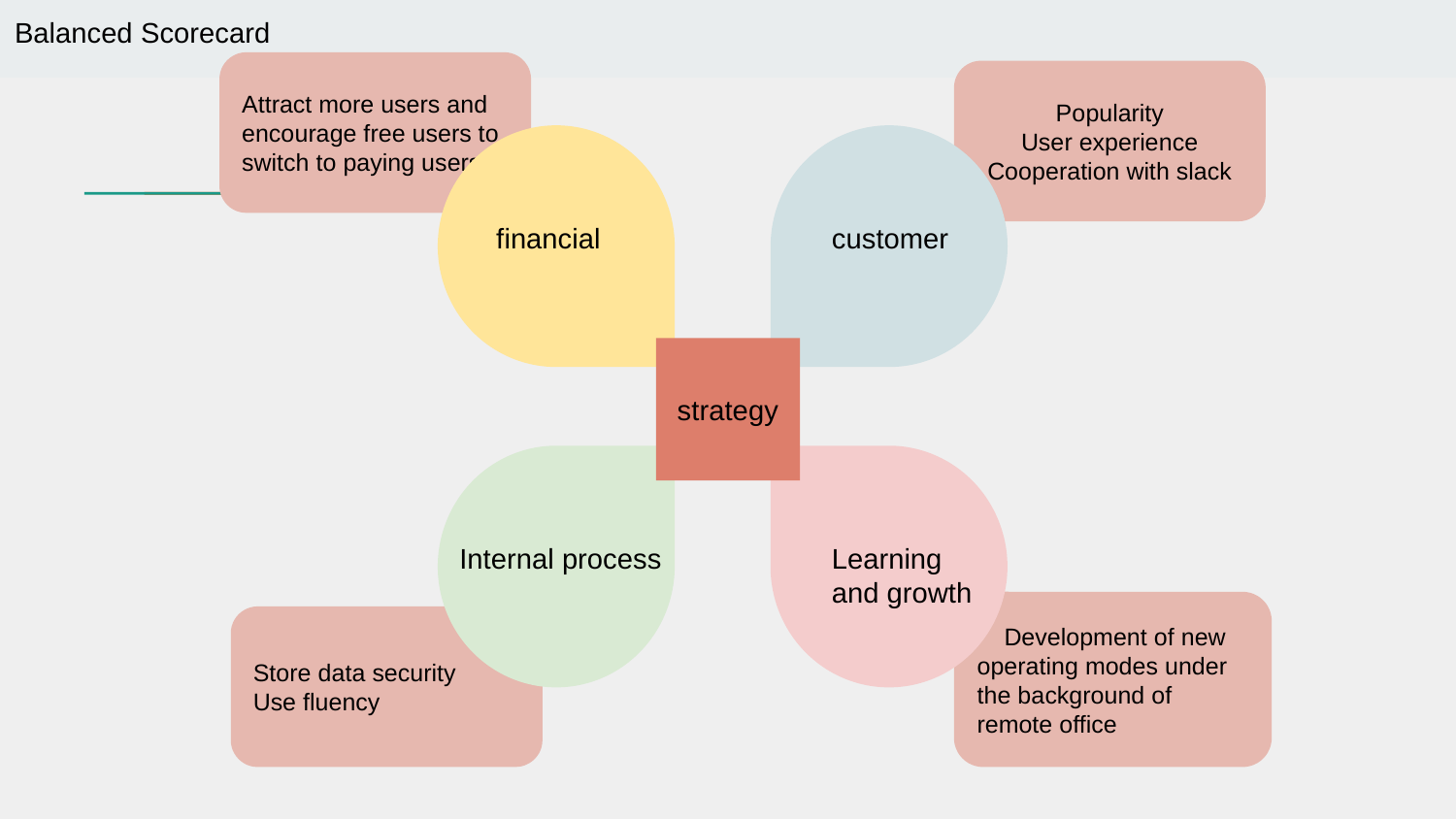

Balanced Scorecard
Attract more users and encourage free users to switch to paying users
Popularity
User experience
Cooperation with slack

financial
customer
strategy

Internal process
Learning
and growth
    Development of new operating modes under the background of remote office
Store data security
Use fluency